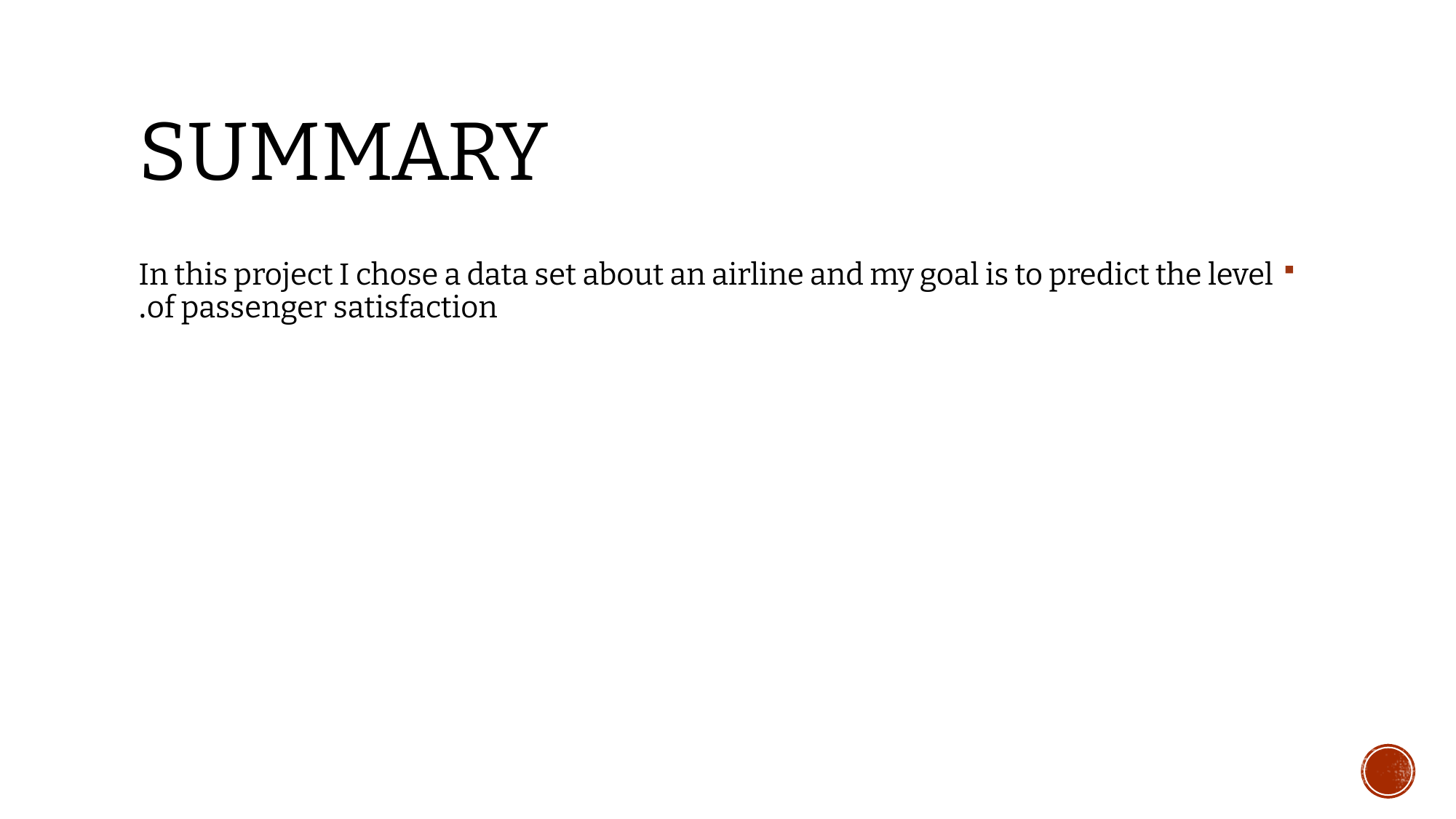

# summary
In this project I chose a data set about an airline and my goal is to predict the level of passenger satisfaction.